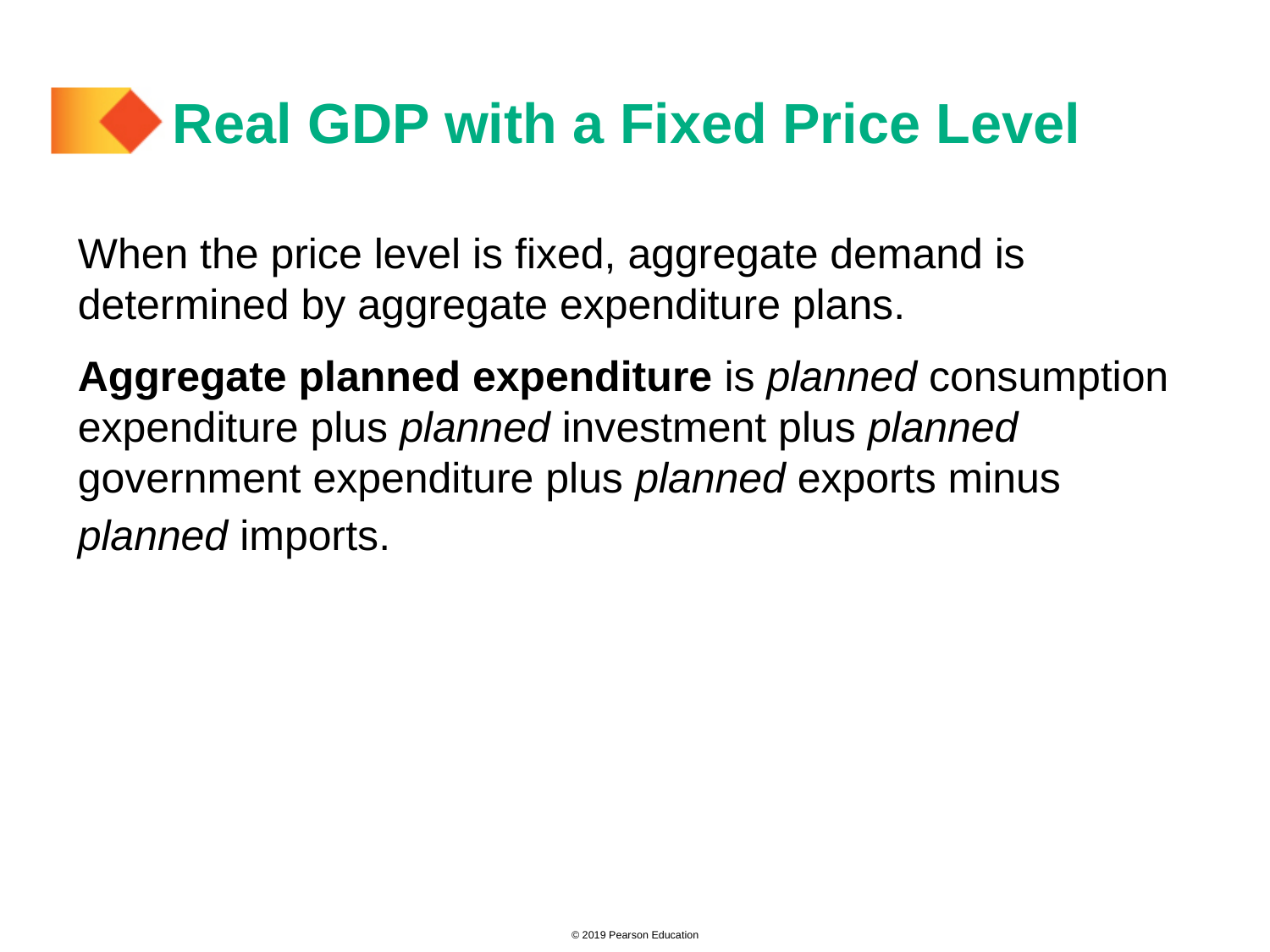

# Real GDP with a Fixed Price Level
When the price level is fixed, aggregate demand is determined by aggregate expenditure plans.
Aggregate planned expenditure is planned consumption expenditure plus planned investment plus planned government expenditure plus planned exports minus planned imports.